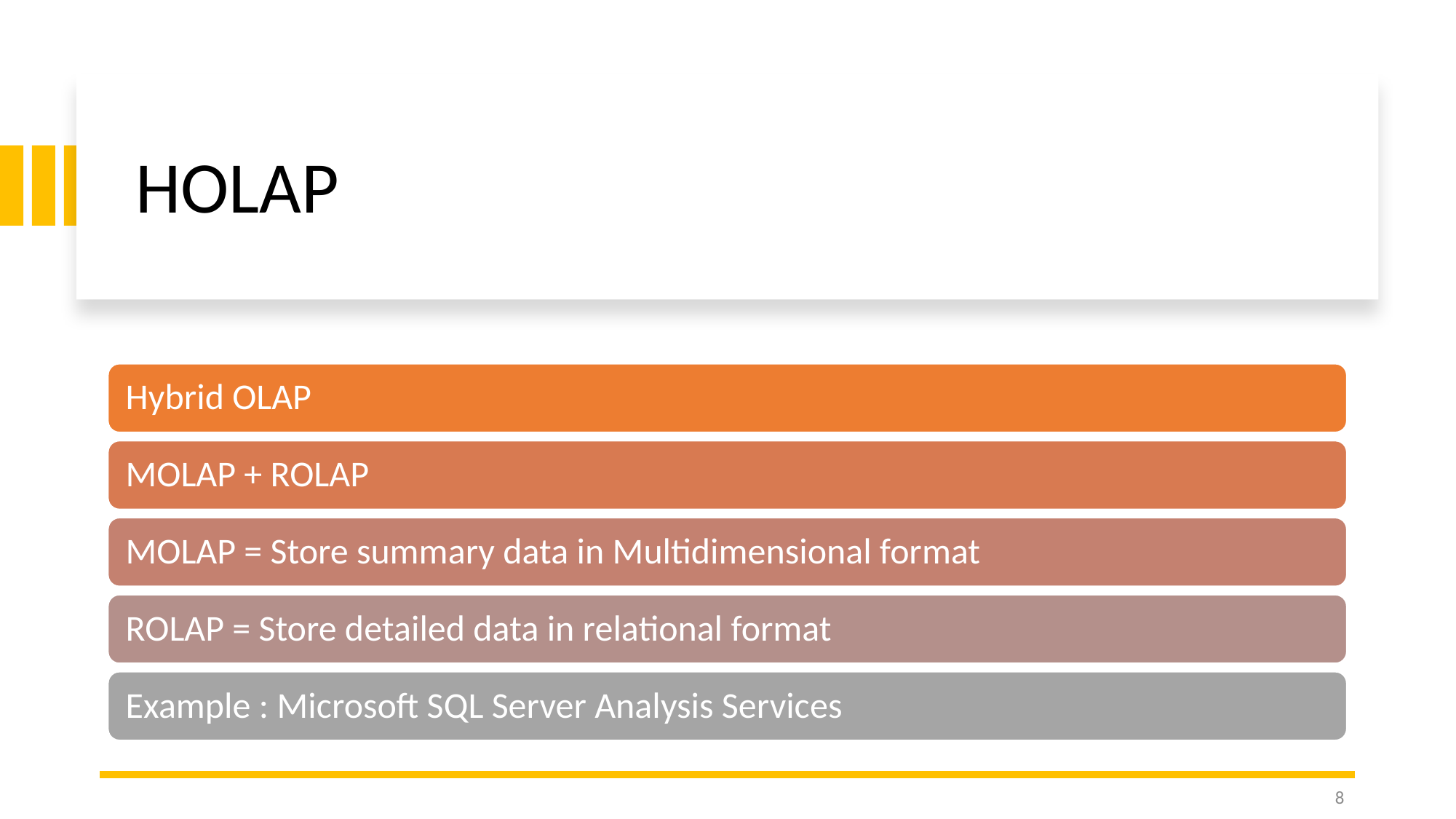

# HOLAP

Hybrid OLAP
MOLAP + ROLAP
MOLAP = Store summary data in Multidimensional format
ROLAP = Store detailed data in relational format
Example : Microsoft SQL Server Analysis Services
8